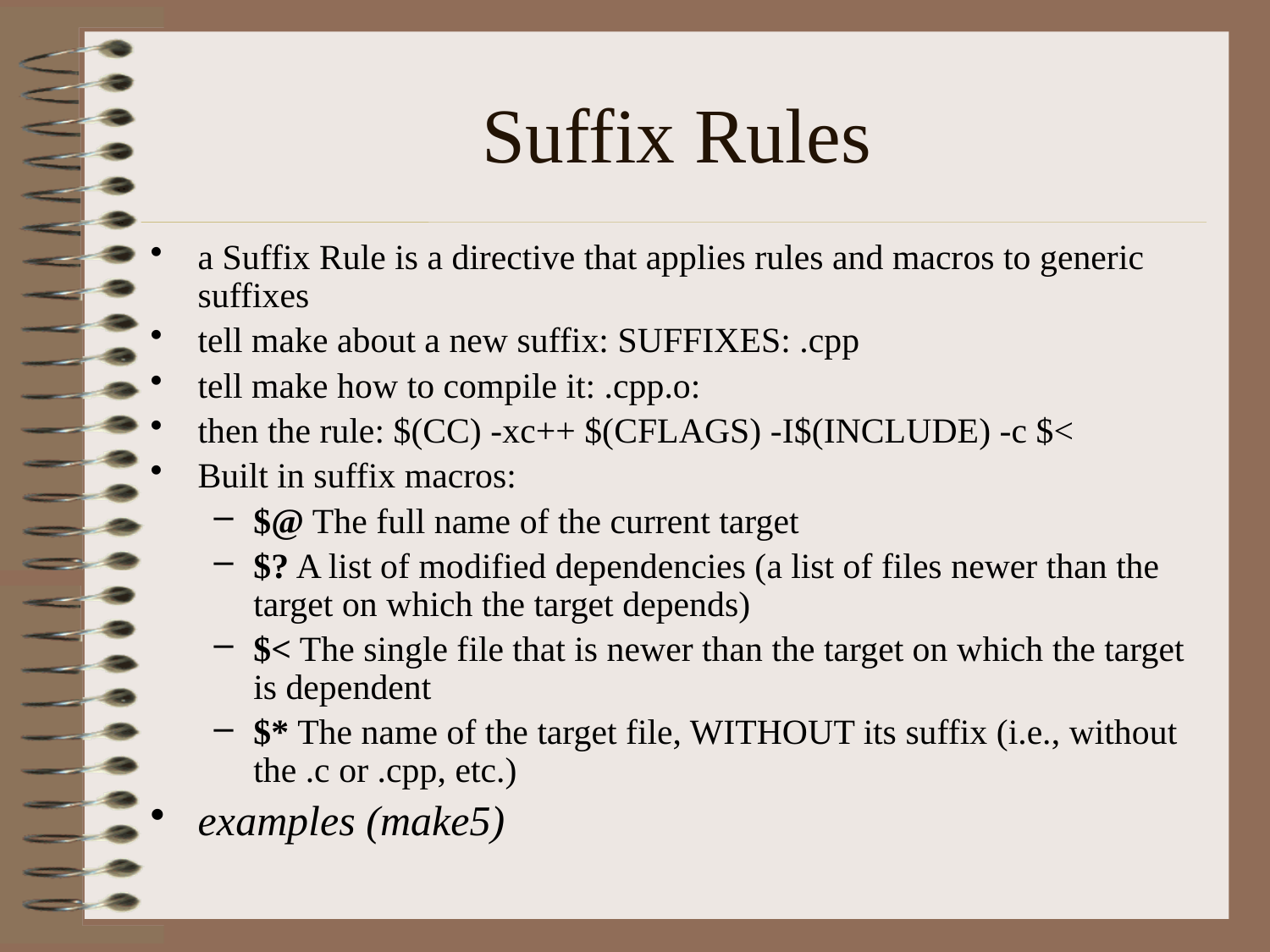

# Suffix Rules
a Suffix Rule is a directive that applies rules and macros to generic suffixes
tell make about a new suffix: SUFFIXES: .cpp
tell make how to compile it: .cpp.o:
then the rule: $(CC) -xc++ $(CFLAGS) -I$(INCLUDE) -c $<
Built in suffix macros:
$@ The full name of the current target
$? A list of modified dependencies (a list of files newer than the target on which the target depends)
$< The single file that is newer than the target on which the target is dependent
$* The name of the target file, WITHOUT its suffix (i.e., without the .c or .cpp, etc.)
examples (make5)